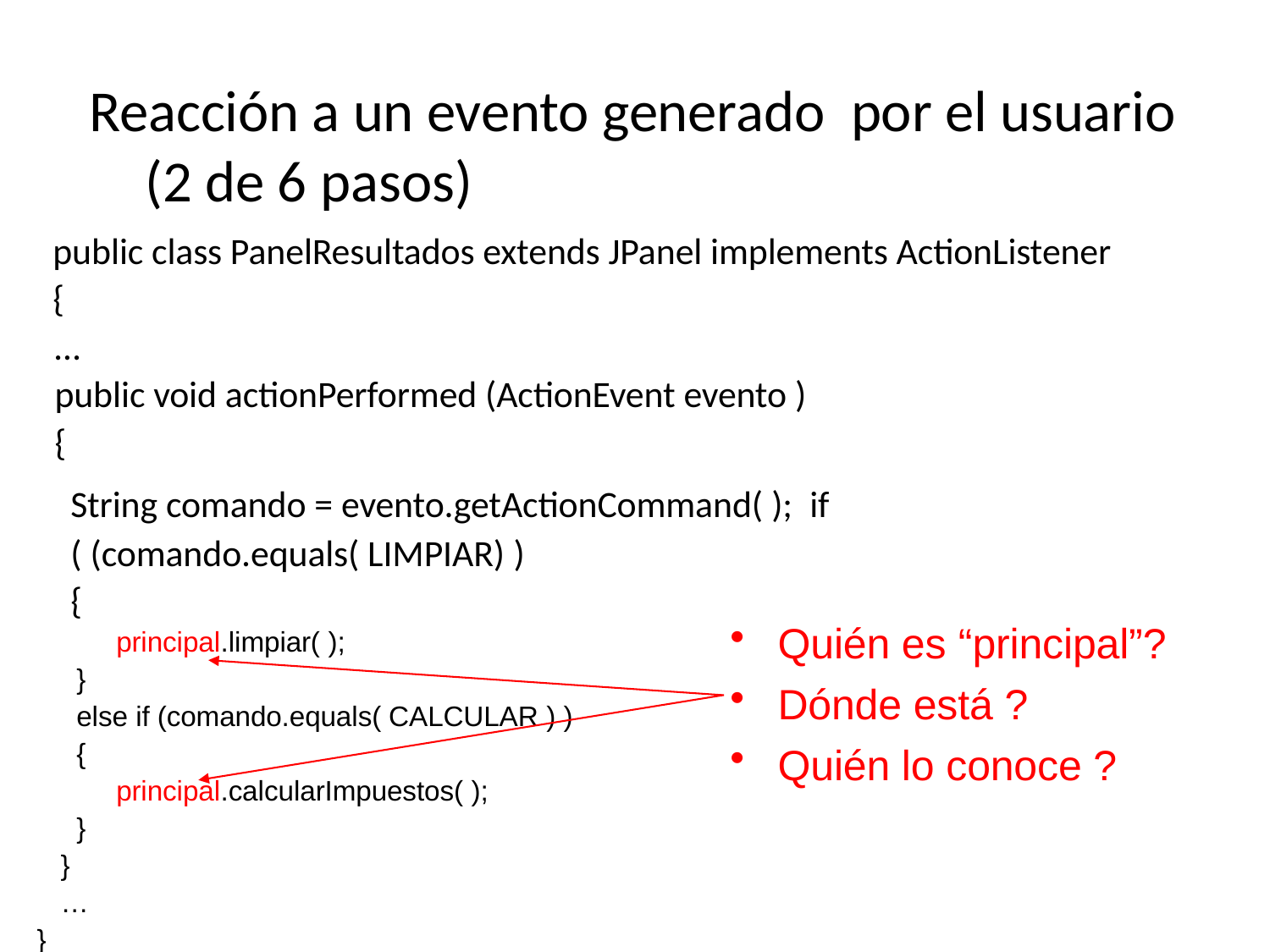

# Reacción a un evento generado  por el usuario (2 de 6 pasos)
public class PanelResultados extends JPanel implements ActionListener
{
…
public void actionPerformed (ActionEvent evento )
{
String comando = evento.getActionCommand( );  if ( (comando.equals( LIMPIAR) )
{
Quién es “principal”?
Dónde está ?
Quién lo conoce ?
principal.limpiar( );

}
else if (comando.equals( CALCULAR ) )
{
principal.calcularImpuestos( );

}
}
…
}